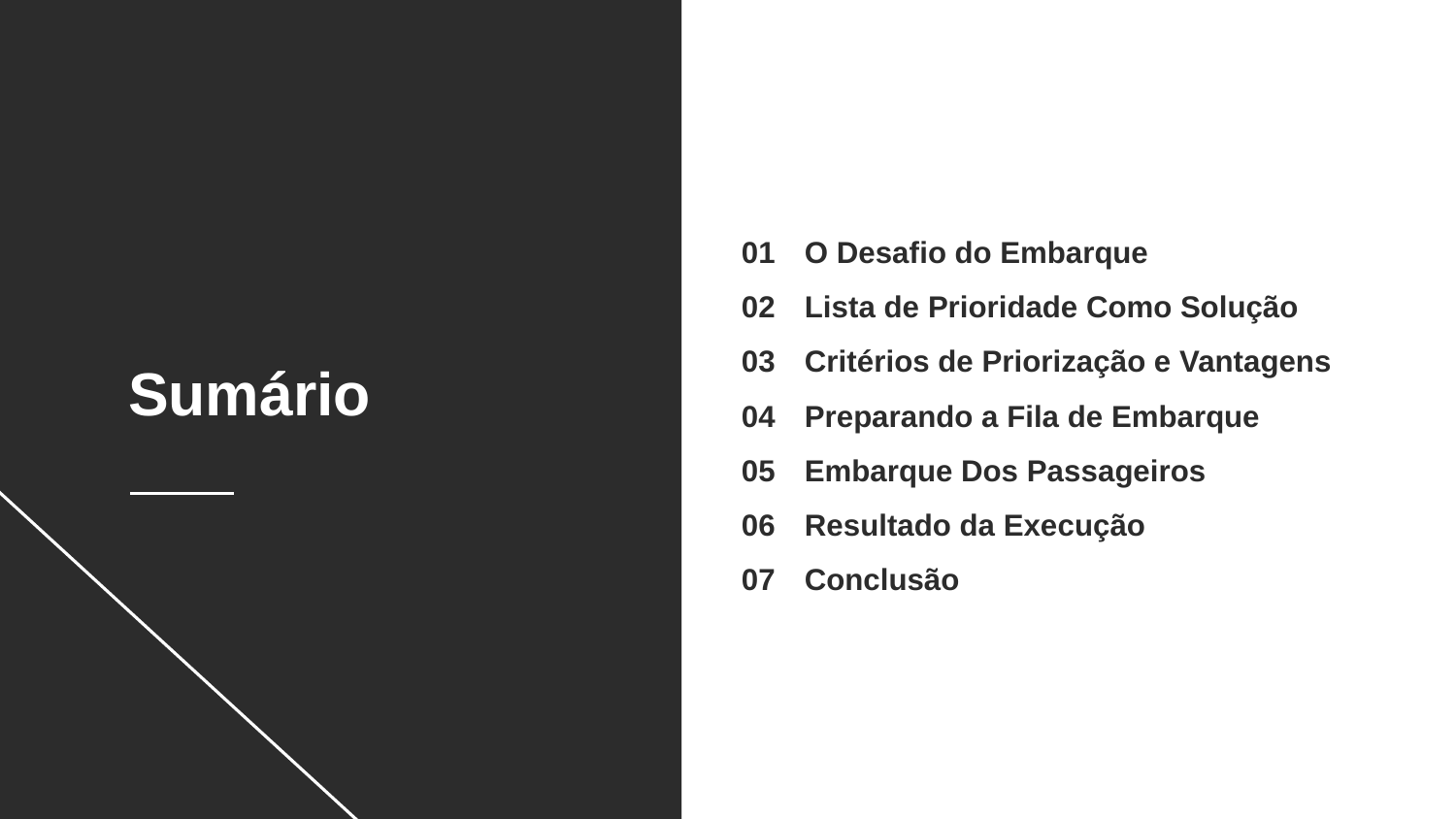

01
02
03
04
05
06
07
O Desafio do Embarque
Lista de Prioridade Como Solução
Critérios de Priorização e Vantagens
Preparando a Fila de Embarque
Embarque Dos Passageiros
Resultado da Execução
Conclusão
Sumário